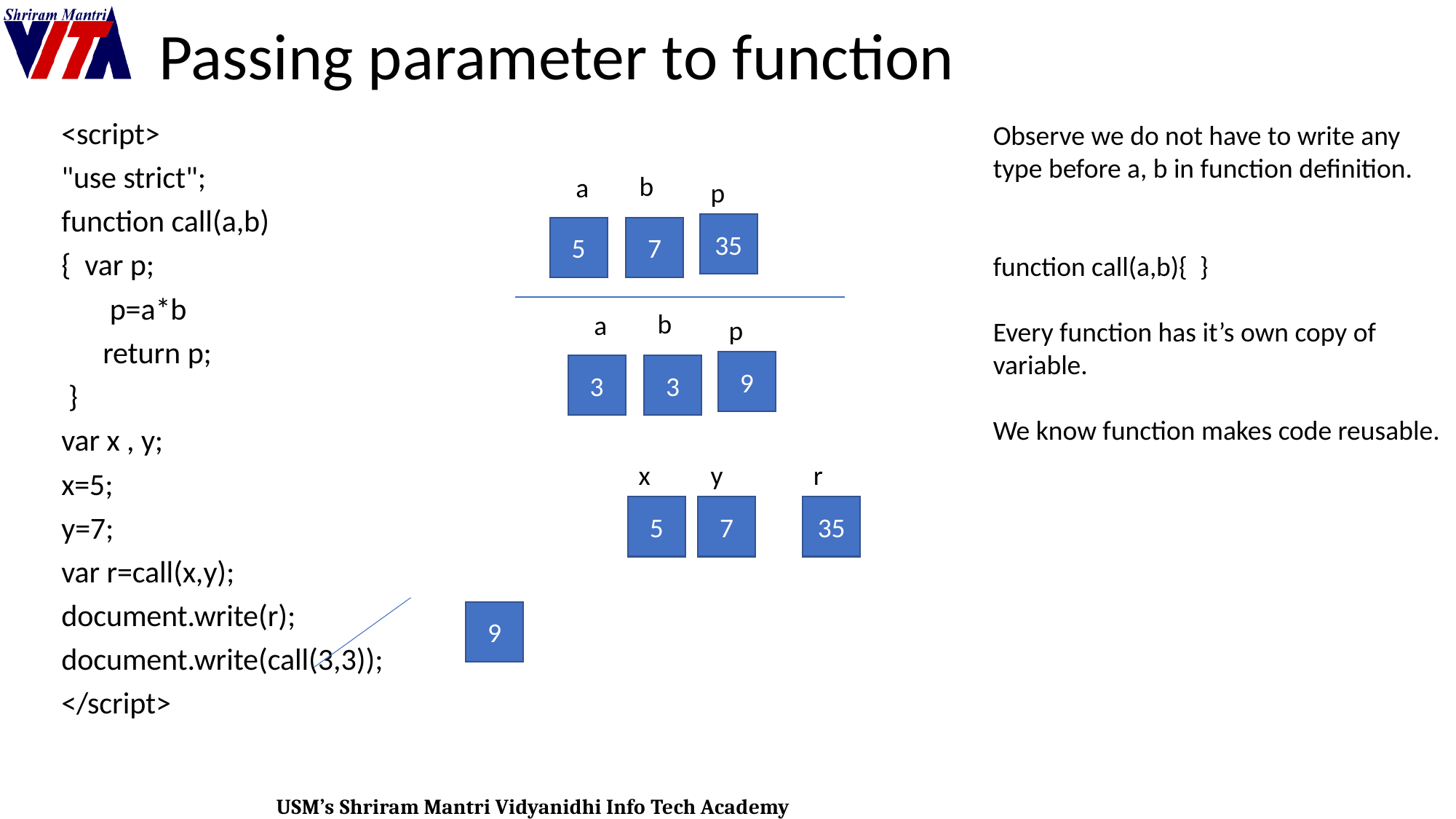

# Passing parameter to function
<script>
"use strict";
function call(a,b)
{  var p;
       p=a*b
      return p;
 }
var x , y;
x=5;
y=7;
var r=call(x,y);
document.write(r);
document.write(call(3,3));
</script>
Observe we do not have to write any type before a, b in function definition.

function call(a,b){  }

Every function has it’s own copy of variable.

We know function makes code reusable.

b
a
p
35
5
7
b
a
p
9
3
3
x
y
r
7
5
35
9